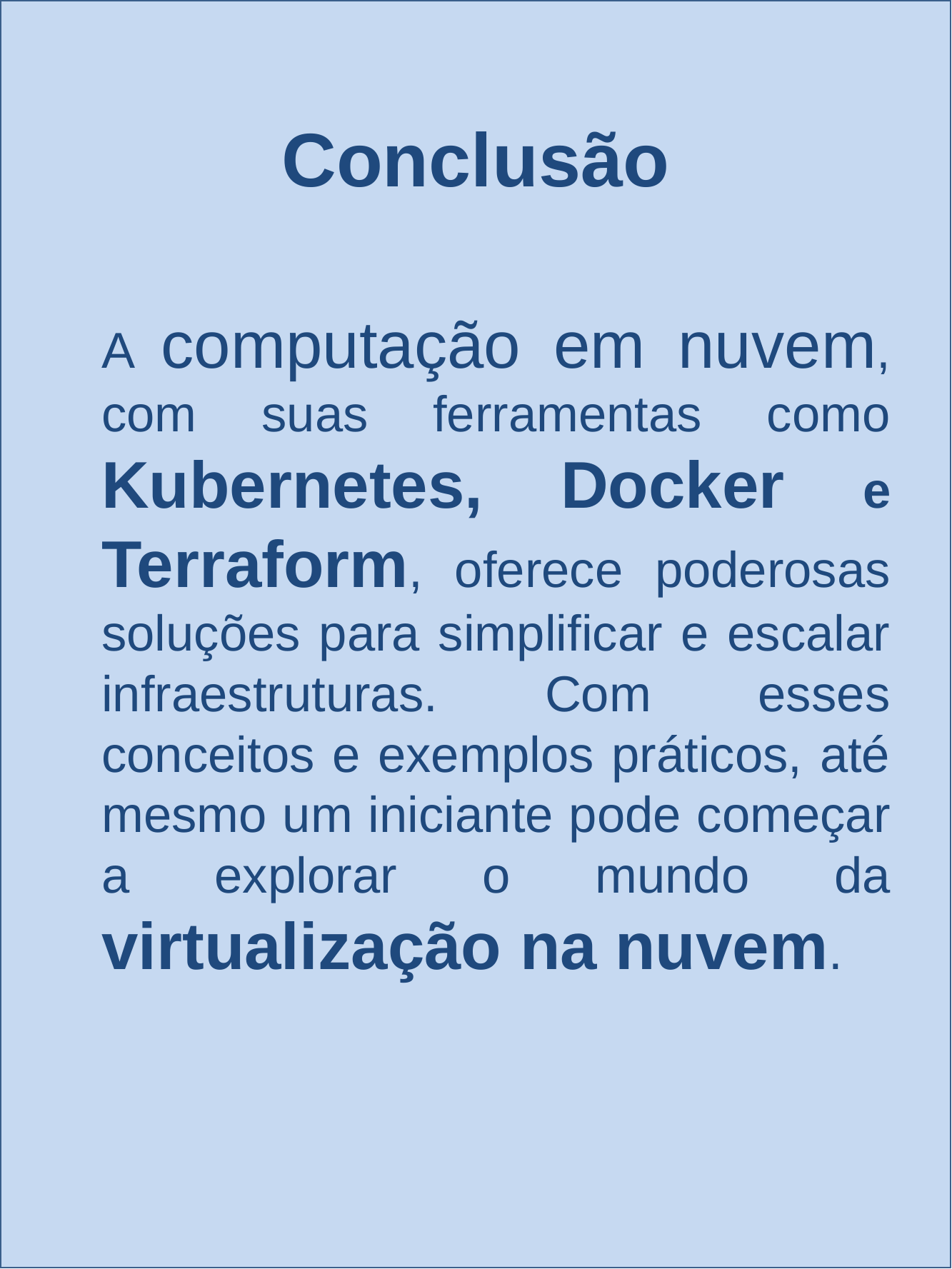

# Conclusão
	A computação em nuvem, com suas ferramentas como Kubernetes, Docker e Terraform, oferece poderosas soluções para simplificar e escalar infraestruturas. Com esses conceitos e exemplos práticos, até mesmo um iniciante pode começar a explorar o mundo da virtualização na nuvem.